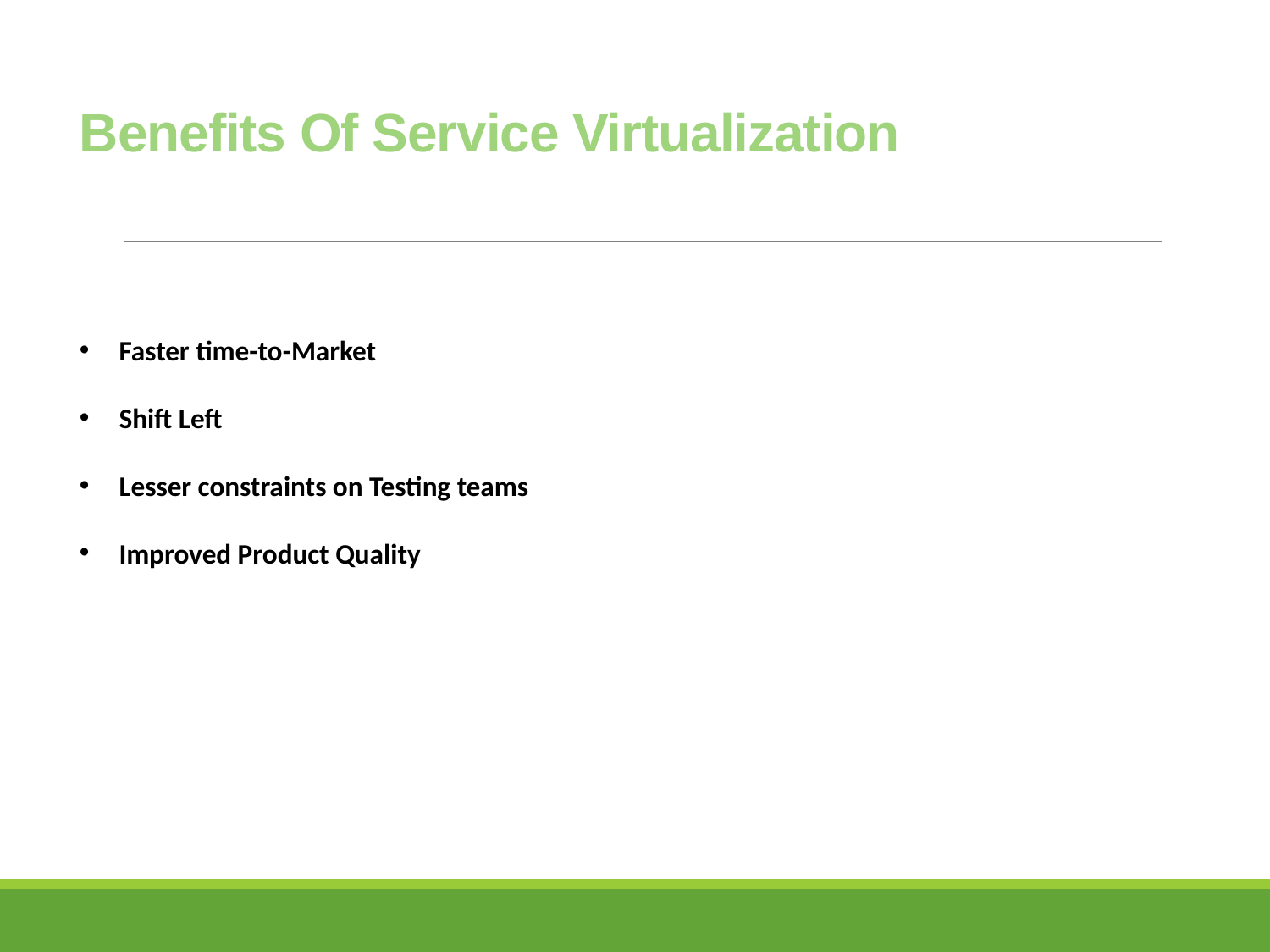

# Benefits Of Service Virtualization
Faster time-to-Market
Shift Left
Lesser constraints on Testing teams
Improved Product Quality